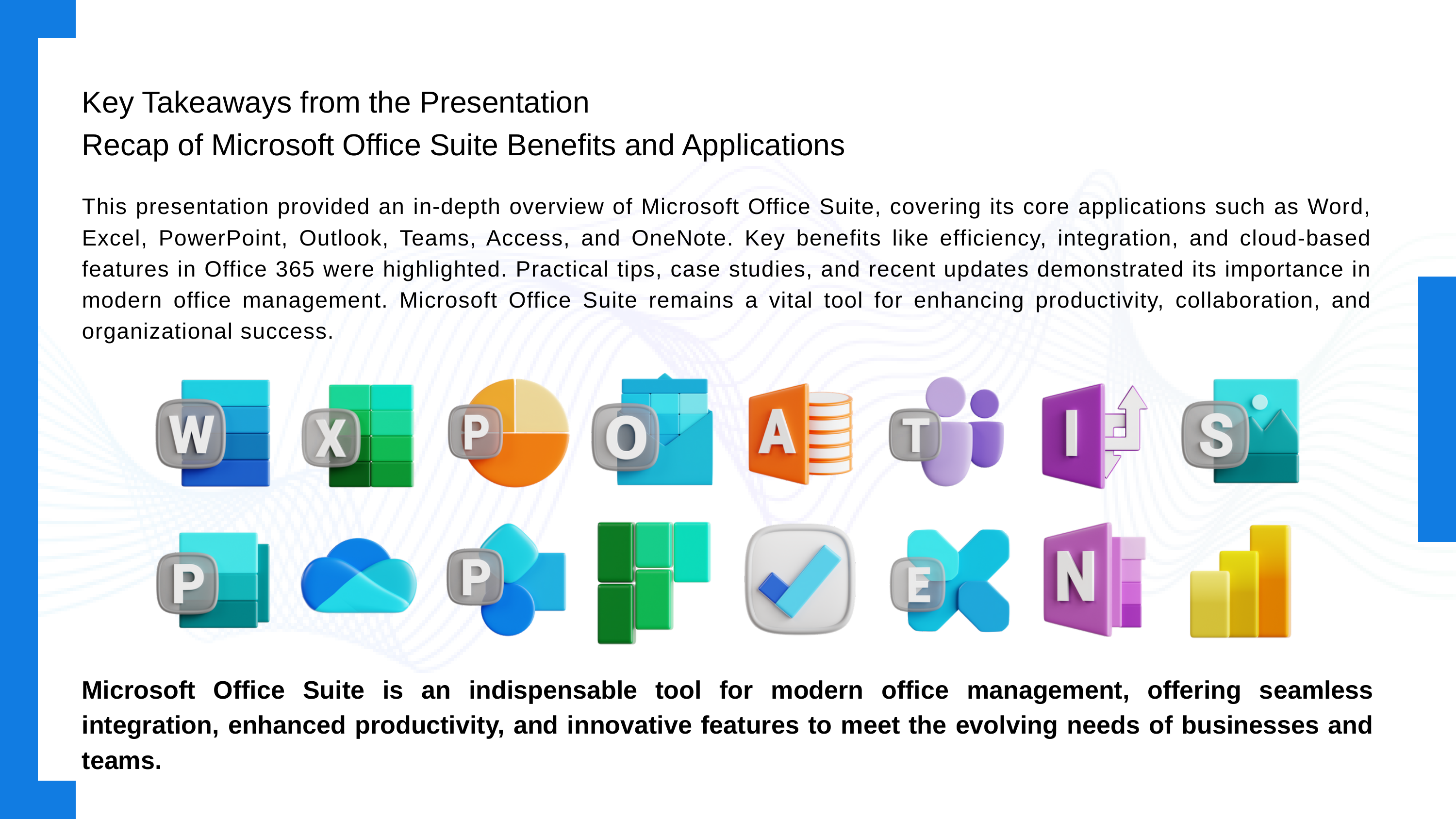

Key Takeaways from the Presentation
Recap of Microsoft Office Suite Benefits and Applications

This presentation provided an in-depth overview of Microsoft Office Suite, covering its core applications such as Word, Excel, PowerPoint, Outlook, Teams, Access, and OneNote. Key benefits like efficiency, integration, and cloud-based features in Office 365 were highlighted. Practical tips, case studies, and recent updates demonstrated its importance in modern office management. Microsoft Office Suite remains a vital tool for enhancing productivity, collaboration, and organizational success.

Microsoft Office Suite is an indispensable tool for modern office management, offering seamless integration, enhanced productivity, and innovative features to meet the evolving needs of businesses and teams.